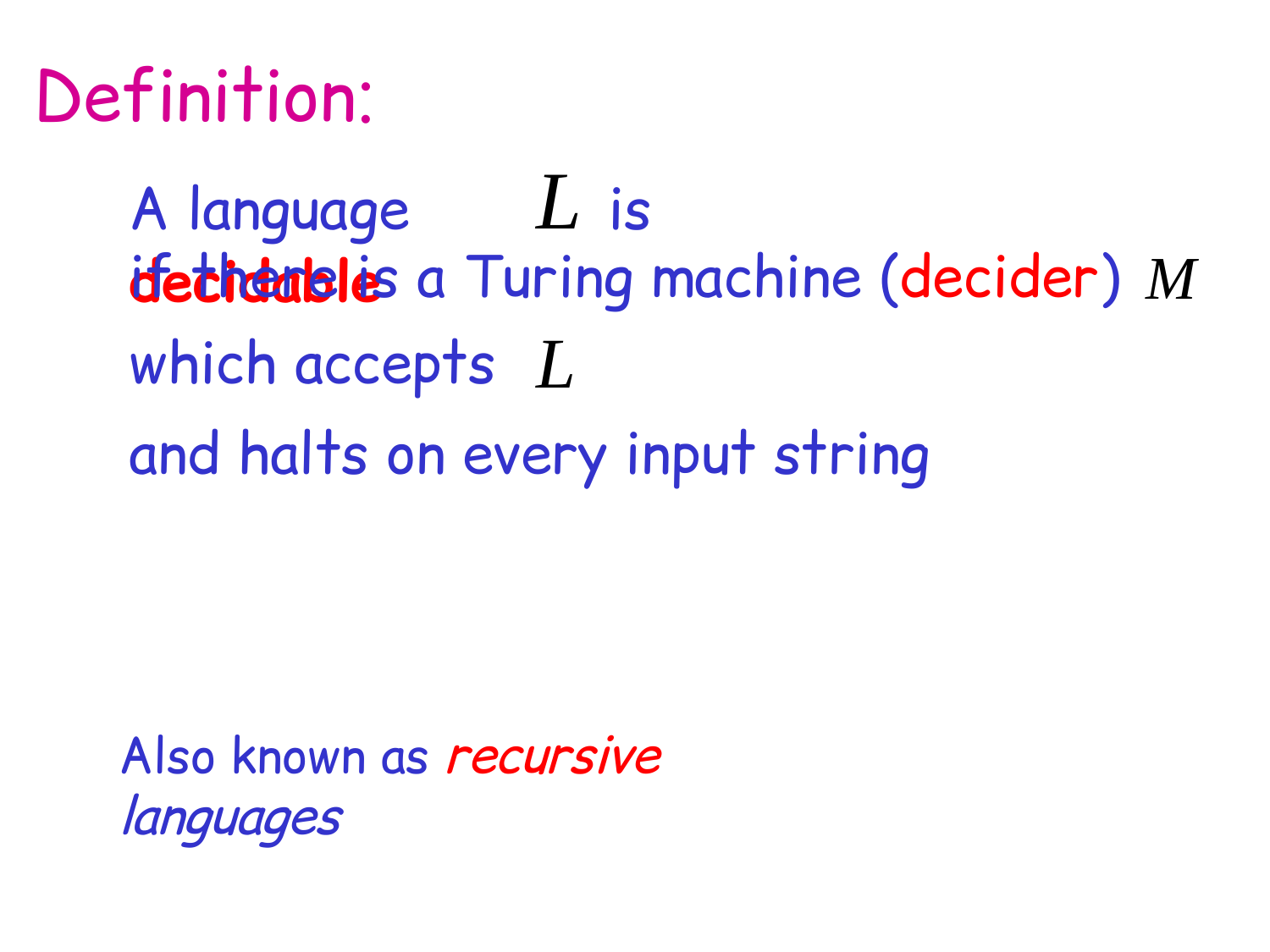

# Definition:
A language	L is decidable
if there is a Turing machine (decider) M
which accepts	L
and halts on every input string
Also known as recursive languages